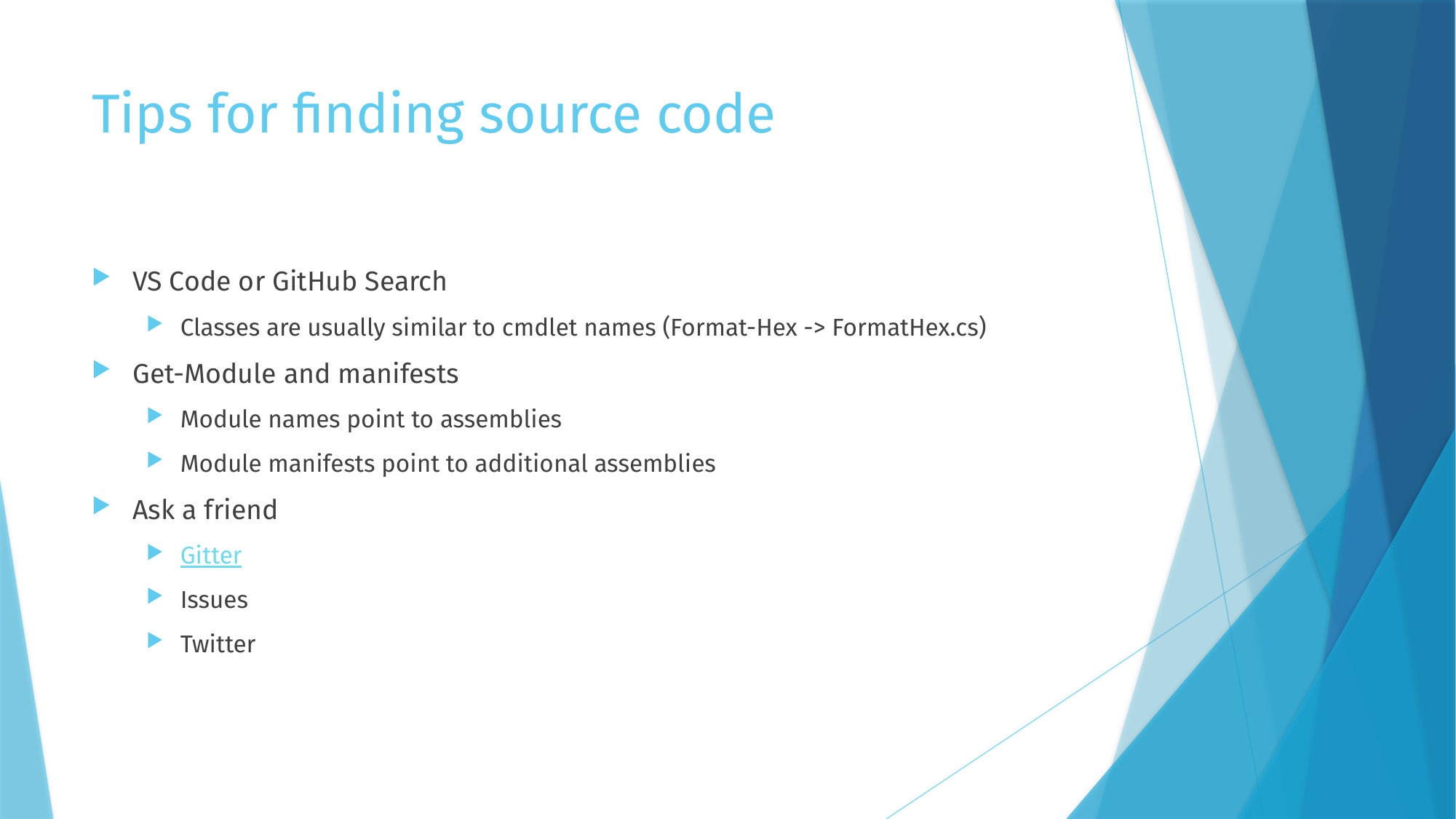

# Tips for finding source code
VS Code or GitHub Search
Classes are usually similar to cmdlet names (Format-Hex -> FormatHex.cs)
Get-Module and manifests
Module names point to assemblies
Module manifests point to additional assemblies
Ask a friend
Gitter
Issues
Twitter